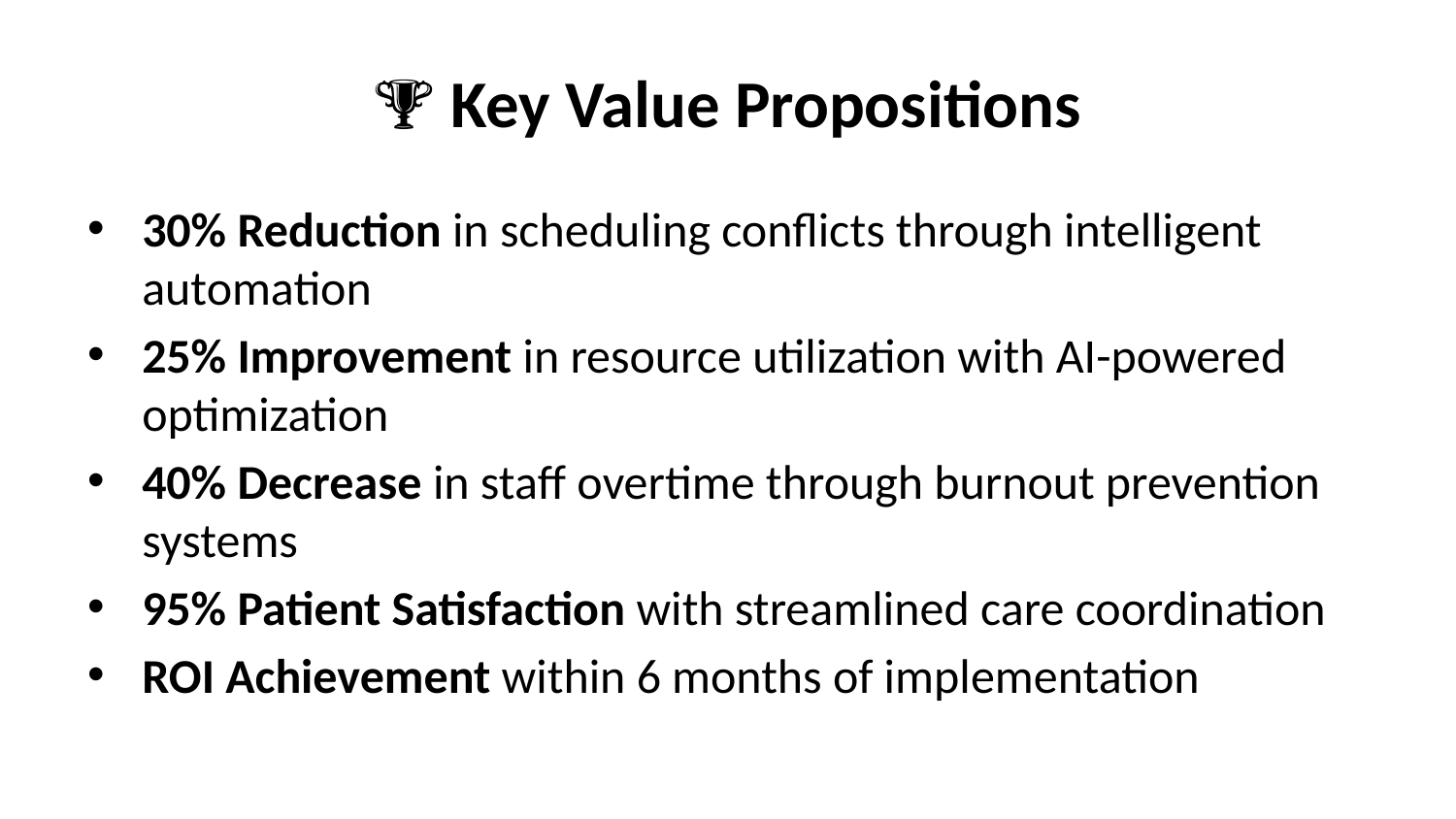

# 🏆 Key Value Propositions
30% Reduction in scheduling conflicts through intelligent automation
25% Improvement in resource utilization with AI-powered optimization
40% Decrease in staff overtime through burnout prevention systems
95% Patient Satisfaction with streamlined care coordination
ROI Achievement within 6 months of implementation